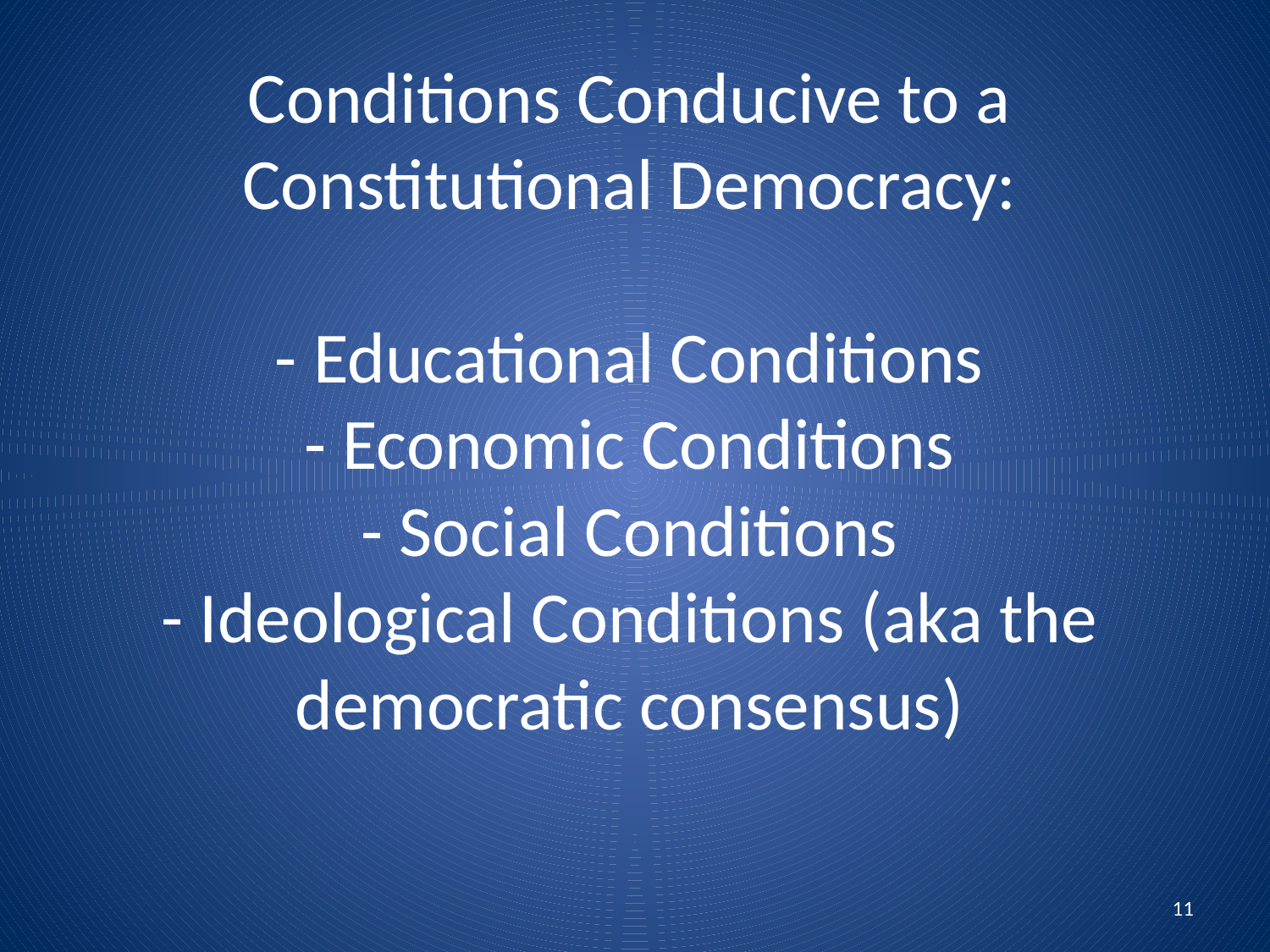

# Conditions Conducive to a Constitutional Democracy: - Educational Conditions - Economic Conditions - Social Conditions - Ideological Conditions (aka the democratic consensus)
11